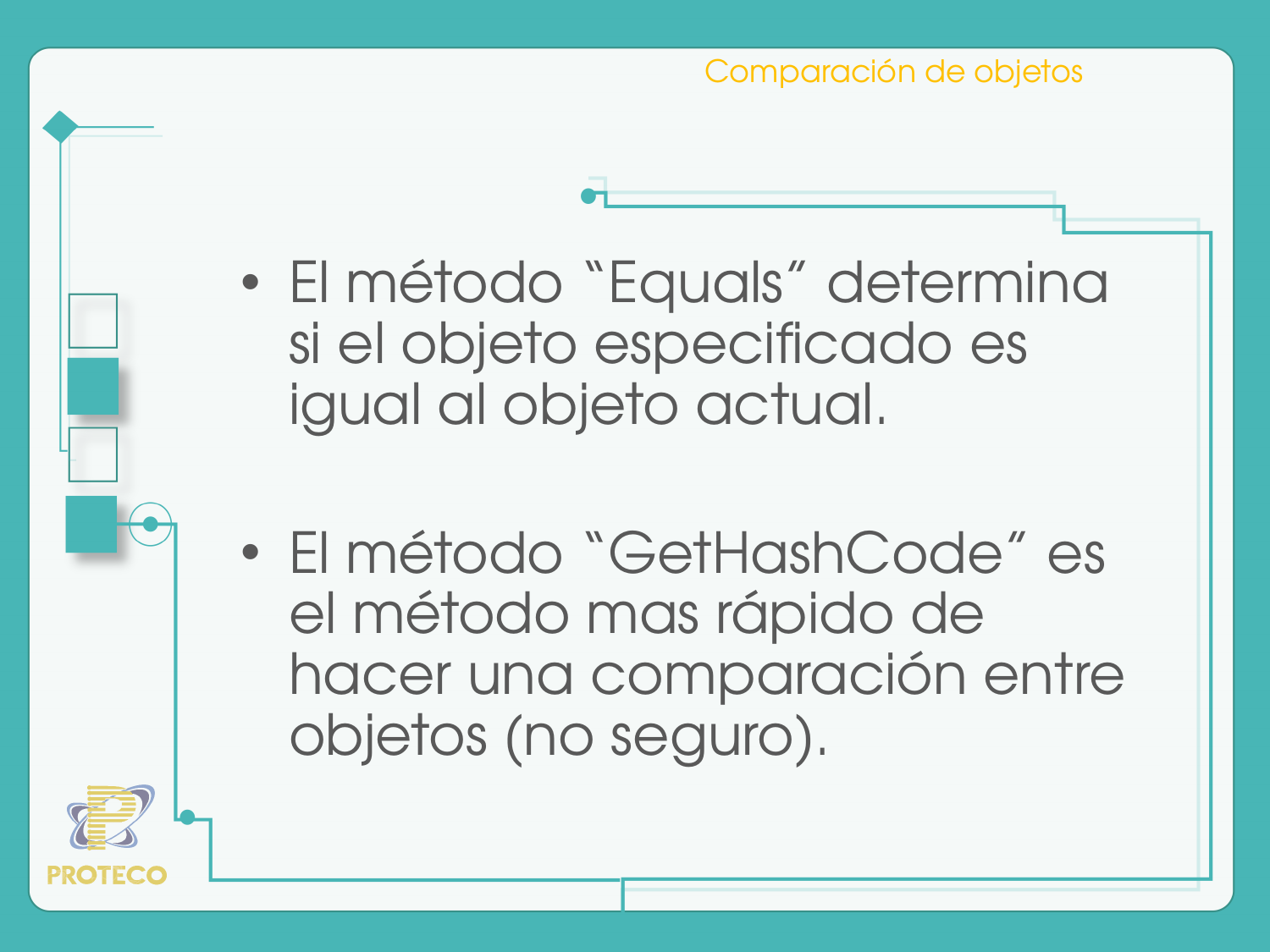

# Comparación de objetos
El método “Equals” determina si el objeto especificado es igual al objeto actual.

El método “GetHashCode” es el método mas rápido de hacer una comparación entre objetos (no seguro).